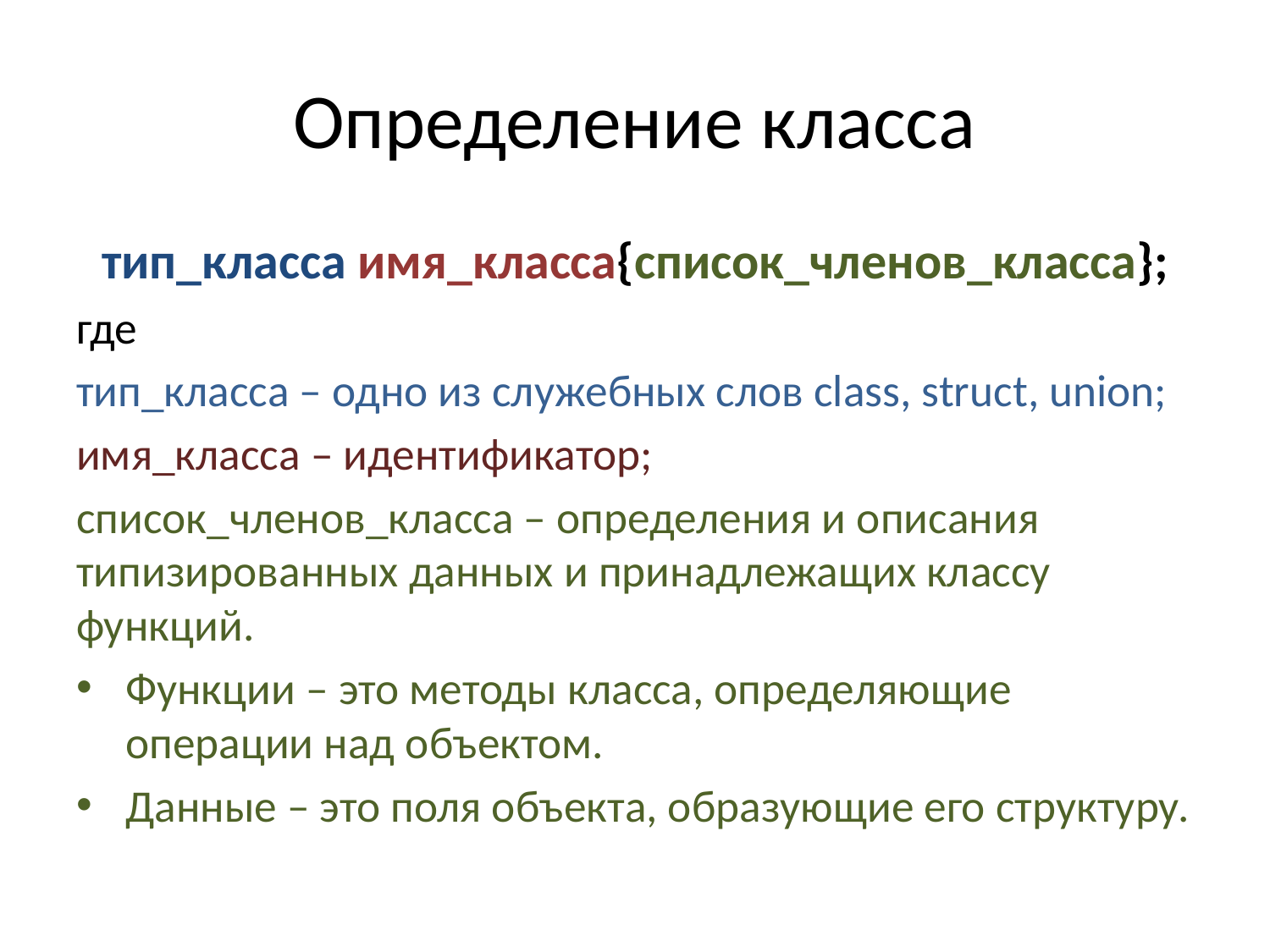

# Определение класса
тип_класса имя_класса{список_членов_класса};
где
тип_класса – одно из служебных слов class, struct, union;
имя_класса – идентификатор;
список_членов_класса – определения и описания типизированных данных и принадлежащих классу функций.
Функции – это методы класса, определяющие операции над объектом.
Данные – это поля объекта, образующие его структуру.